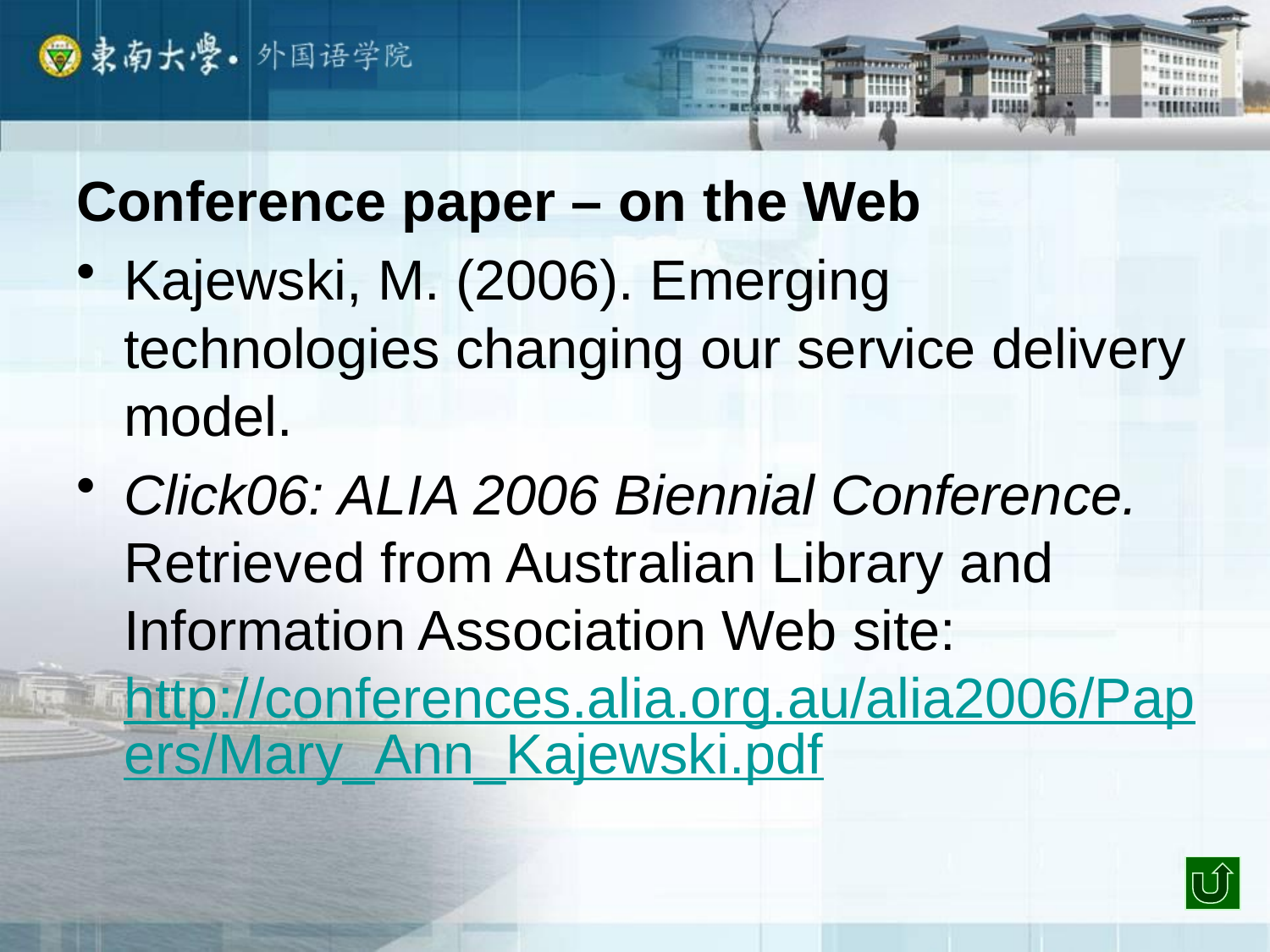

Conference paper – on the Web
Kajewski, M. (2006). Emerging technologies changing our service delivery model.
Click06: ALIA 2006 Biennial Conference. Retrieved from Australian Library and Information Association Web site: http://conferences.alia.org.au/alia2006/Papers/Mary_Ann_Kajewski.pdf